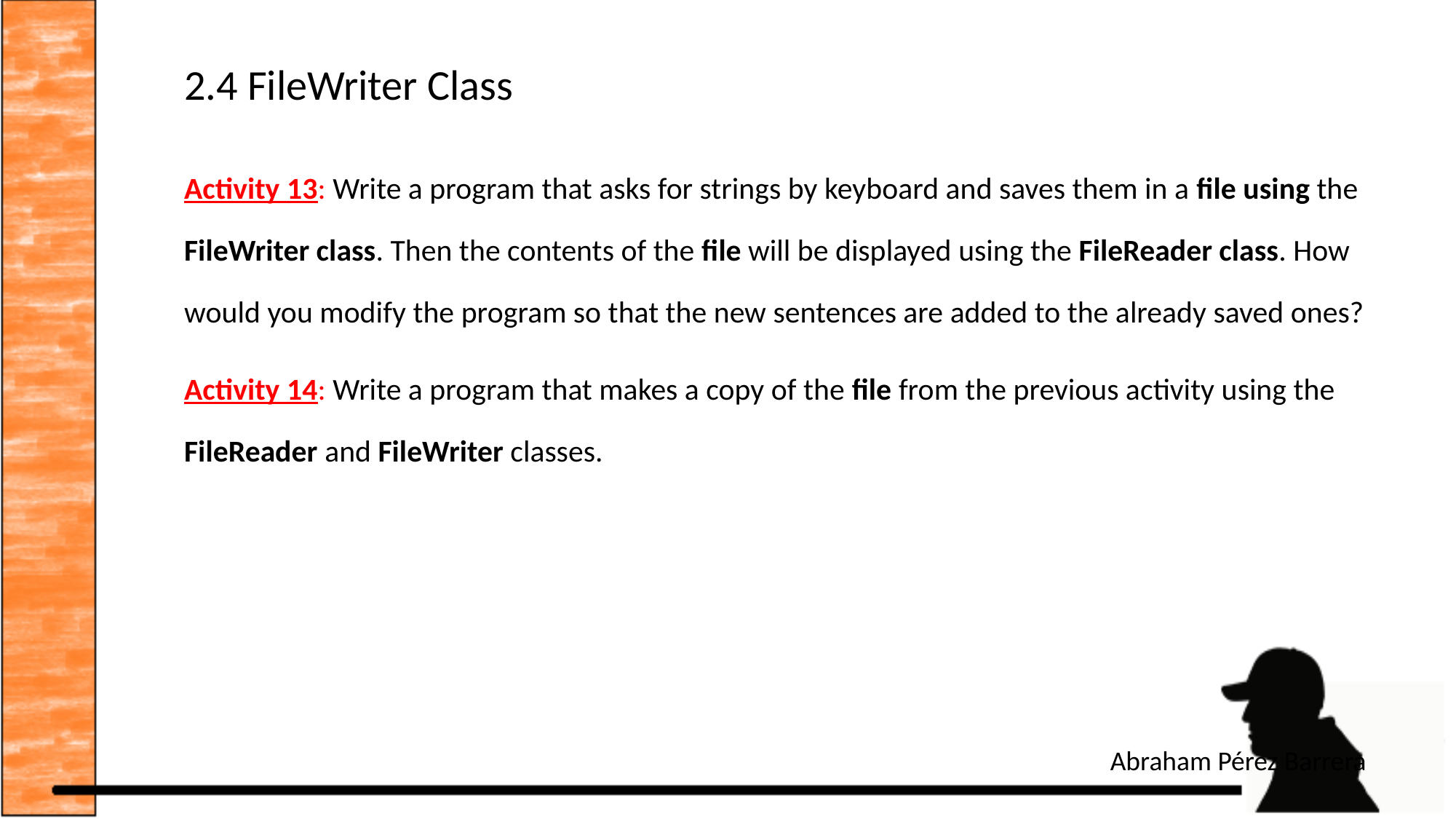

# 2.4 FileWriter Class
Activity 13: Write a program that asks for strings by keyboard and saves them in a file using the FileWriter class. Then the contents of the file will be displayed using the FileReader class. How would you modify the program so that the new sentences are added to the already saved ones?
Activity 14: Write a program that makes a copy of the file from the previous activity using the FileReader and FileWriter classes.